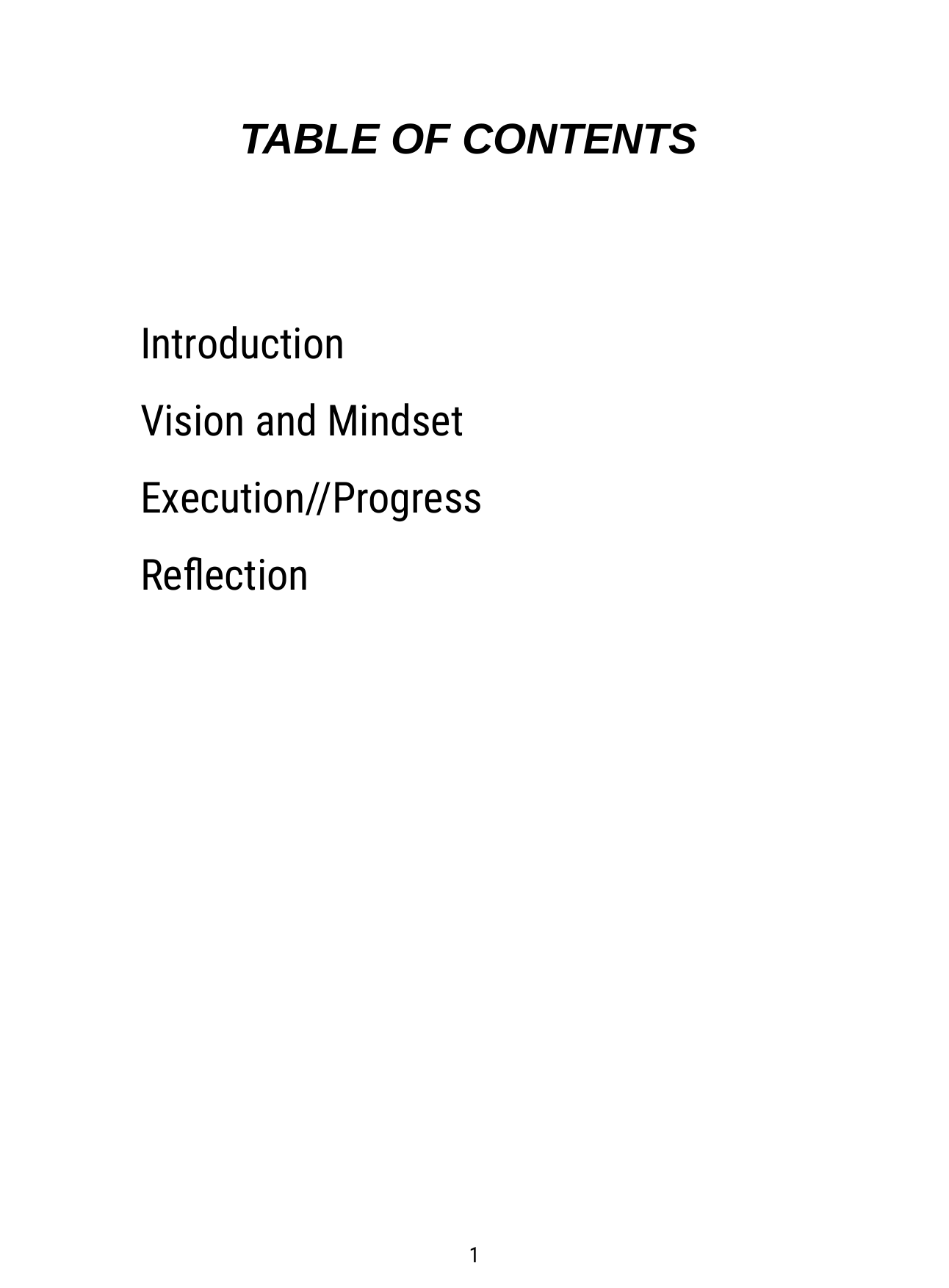

TABLE OF CONTENTS

Introduction
Vision and Mindset
Execution//Progress
Reflection

1